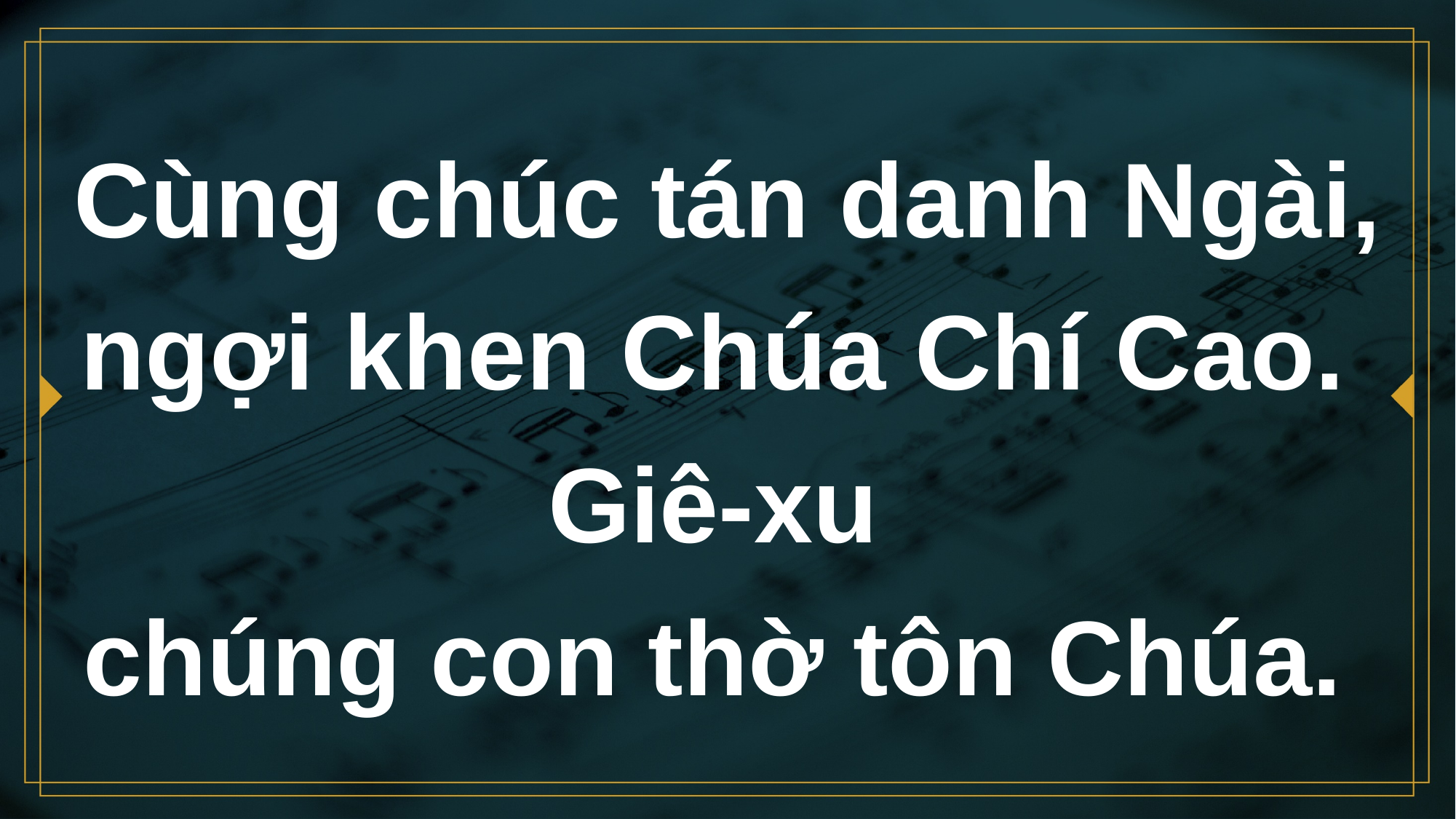

# Cùng chúc tán danh Ngài, ngợi khen Chúa Chí Cao.
Giê-xu
chúng con thờ tôn Chúa.